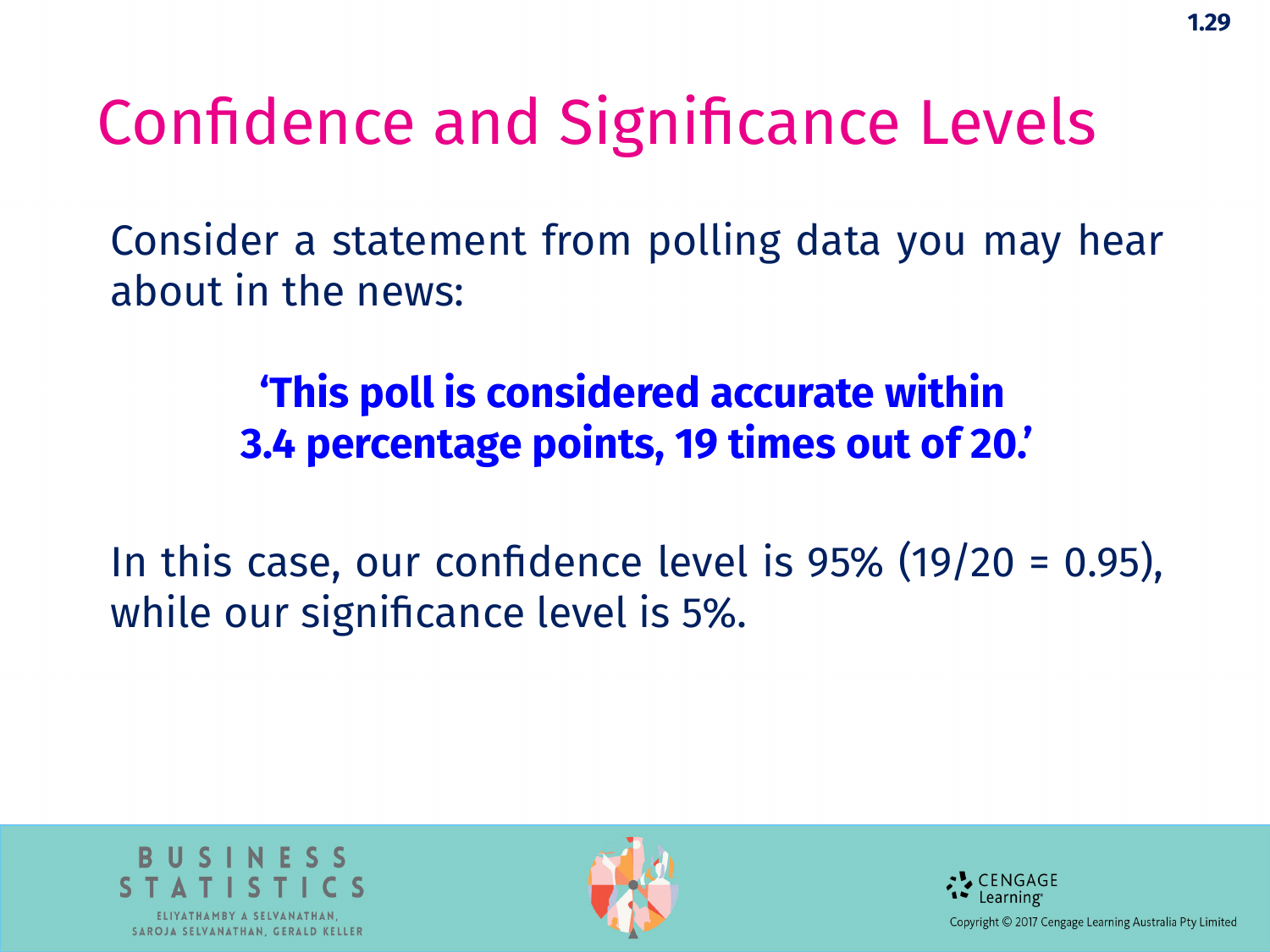

1.29
# Confidence and Significance Levels
Consider a statement from polling data you may hear about in the news:

‘This poll is considered accurate within
3.4 percentage points, 19 times out of 20.’

In this case, our confidence level is 95% (19/20 = 0.95), while our significance level is 5%.